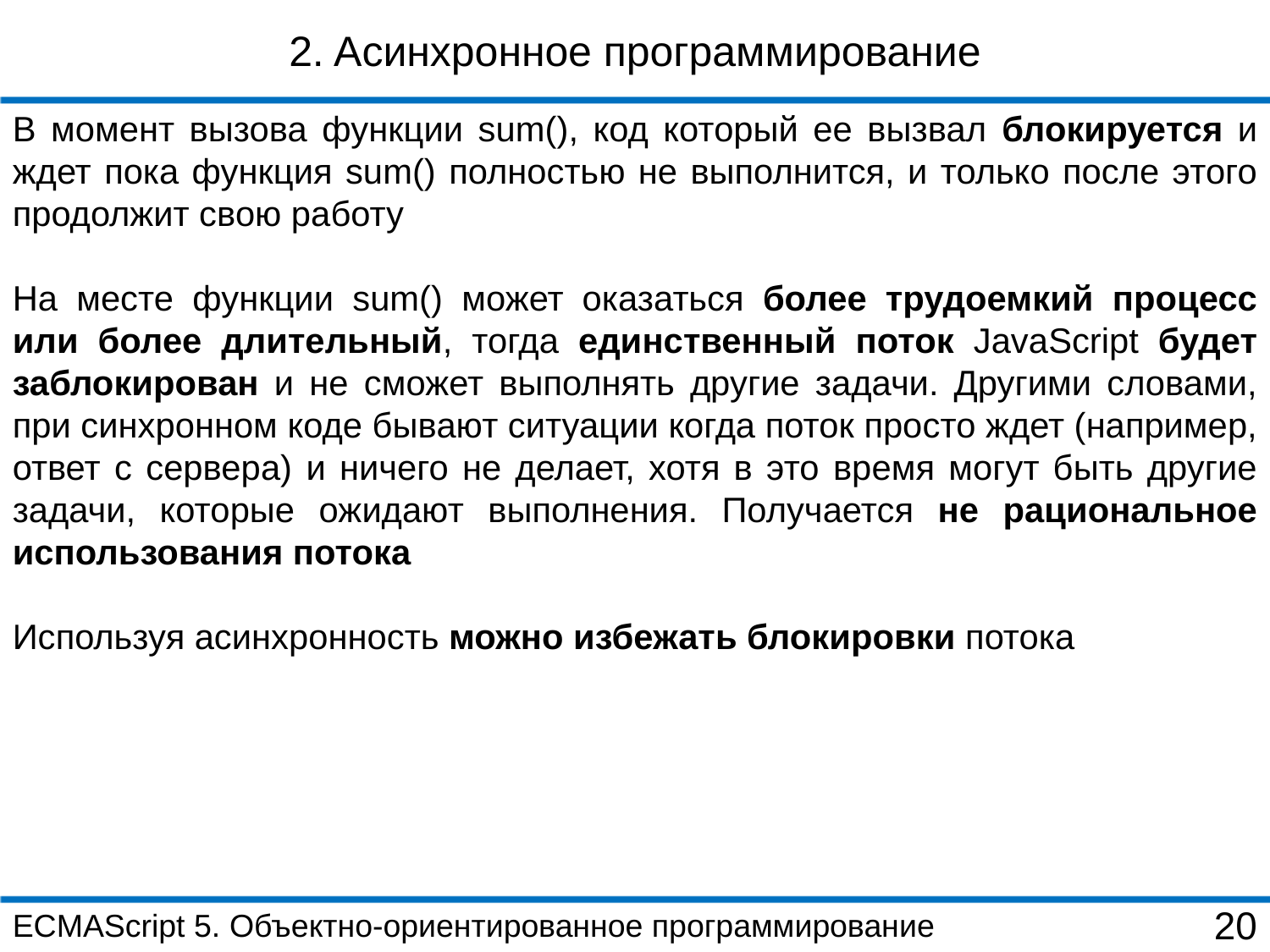

2. Aсинхронное программирование
В момент вызова функции sum(), код который ее вызвал блокируется и ждет пока функция sum() полностью не выполнится, и только после этого продолжит свою работу

На месте функции sum() может оказаться более трудоемкий процесс или более длительный, тогда единственный поток JavaScript будет заблокирован и не сможет выполнять другие задачи. Другими словами, при синхронном коде бывают ситуации когда поток просто ждет (например, ответ с сервера) и ничего не делает, хотя в это время могут быть другие задачи, которые ожидают выполнения. Получается не рациональное использования потока

Используя асинхронность можно избежать блокировки потока
ECMAScript 5. Объектно-ориентированное программирование
20